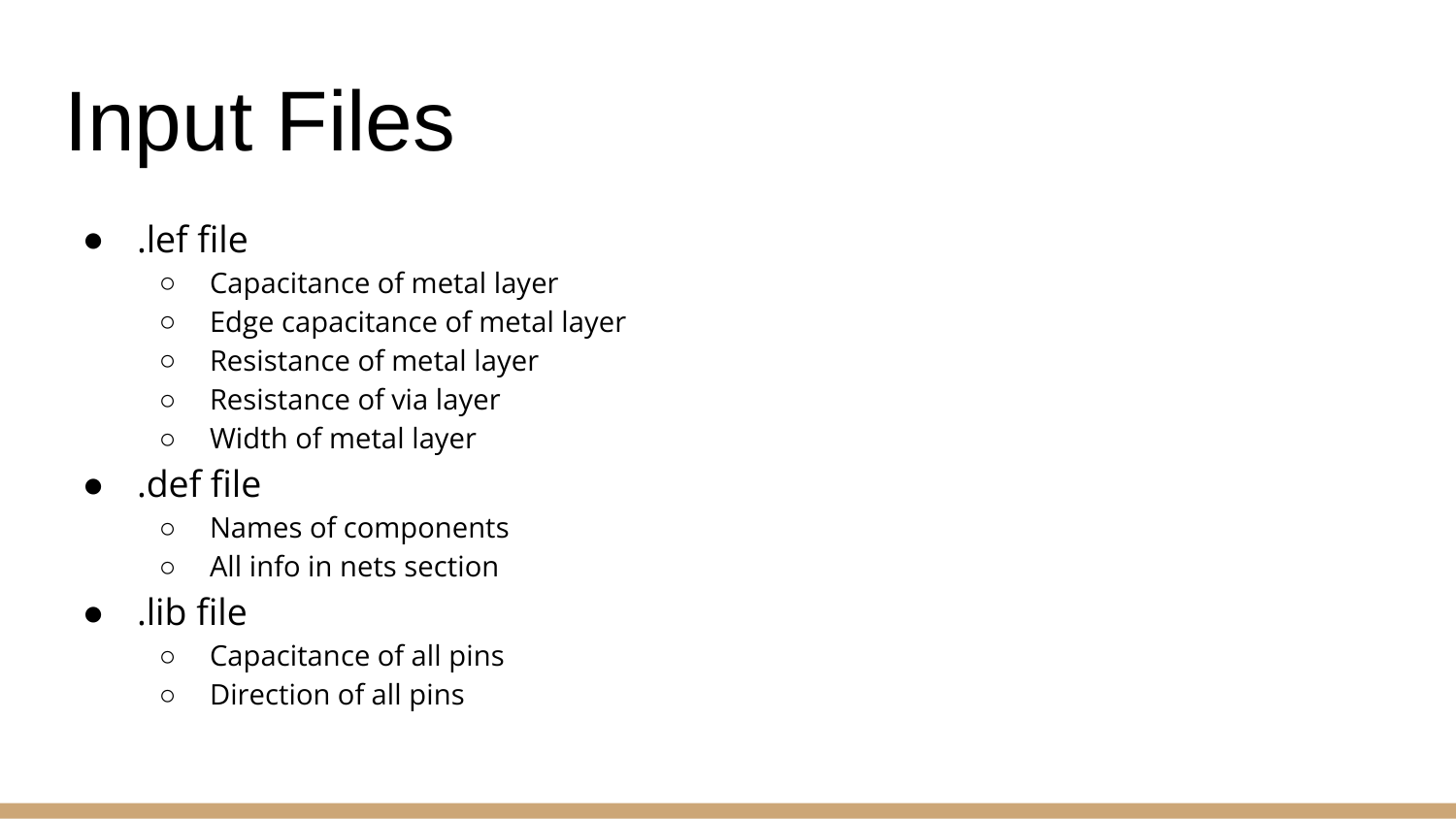

# Input Files
.lef file
Capacitance of metal layer
Edge capacitance of metal layer
Resistance of metal layer
Resistance of via layer
Width of metal layer
.def file
Names of components
All info in nets section
.lib file
Capacitance of all pins
Direction of all pins